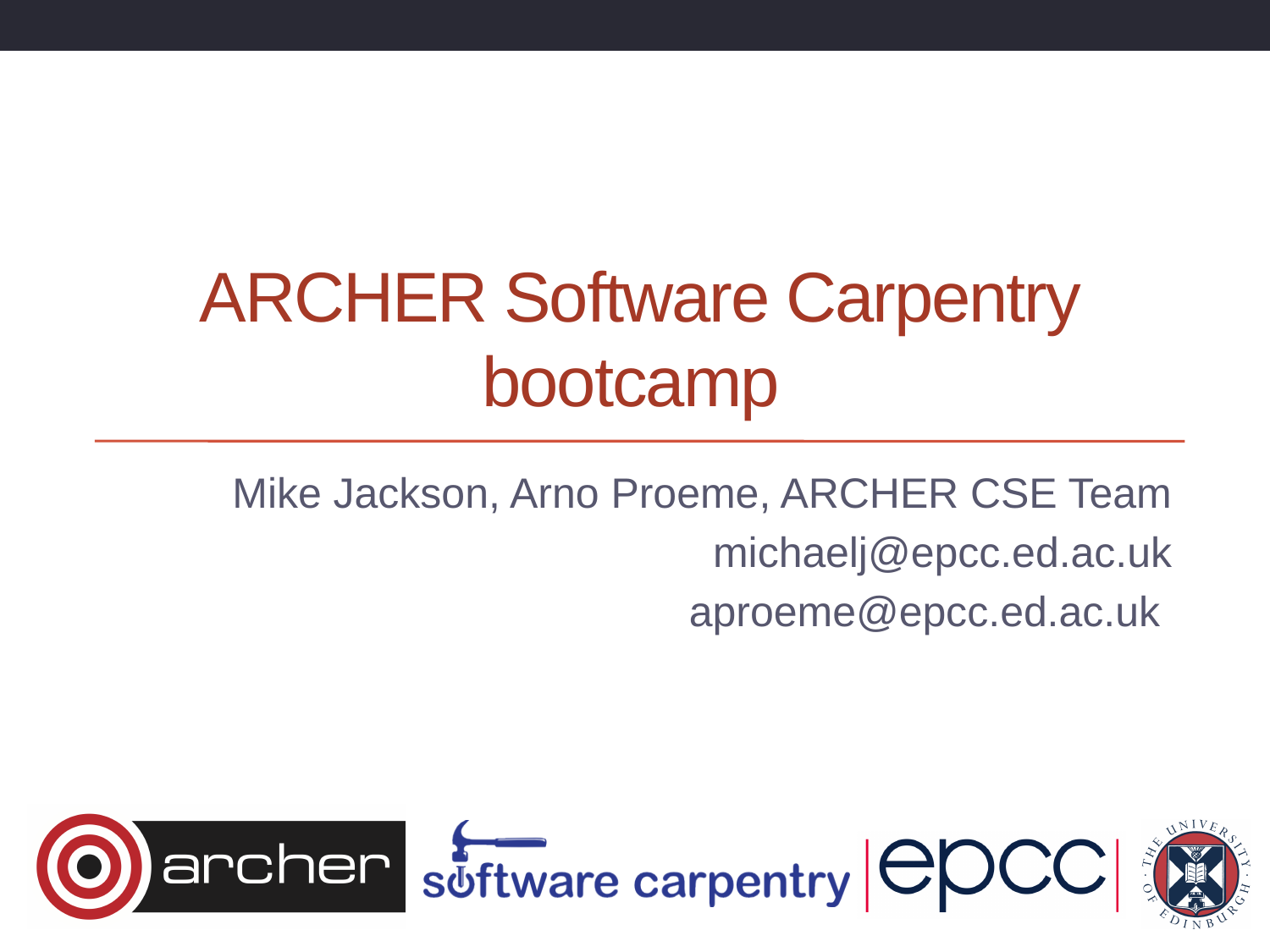

# ARCHER Software Carpentry bootcamp
Mike Jackson, Arno Proeme, ARCHER CSE Team
 michaelj@epcc.ed.ac.uk
aproeme@epcc.ed.ac.uk